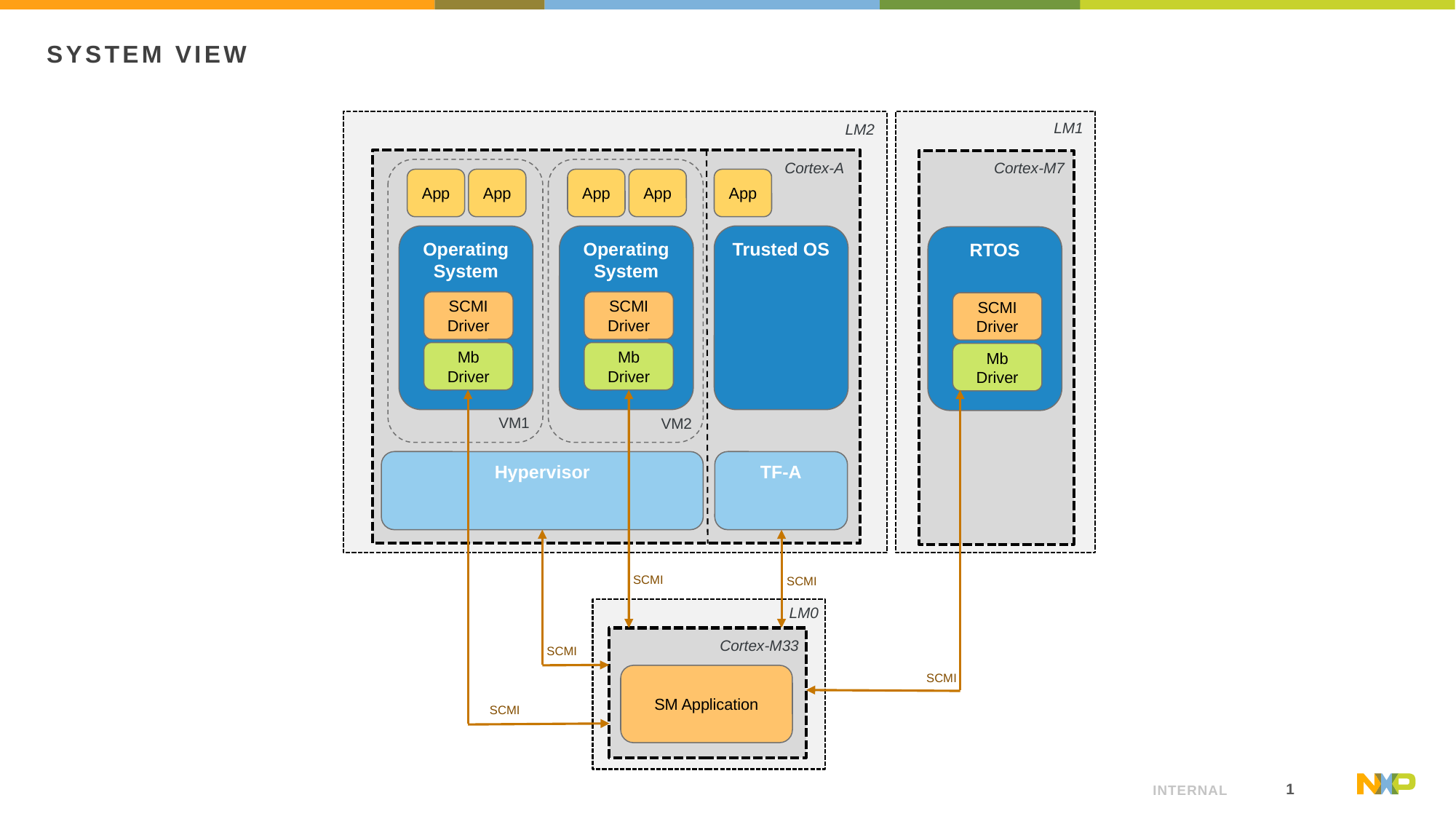

# System View

LM1
LM2

Cortex-A
Cortex-M7
App
App
App
App
App
App
App
Operating System
Operating System
Trusted OS
RTOS
SCMI Driver
SCMI Driver
SCMI Driver
Mb Driver
Mb Driver
Mb Driver
VM1
VM2
Hypervisor
TF-A
SCMI
SCMI
LM0

Cortex-M33
SCMI
SCMI
SM Application
SCMI